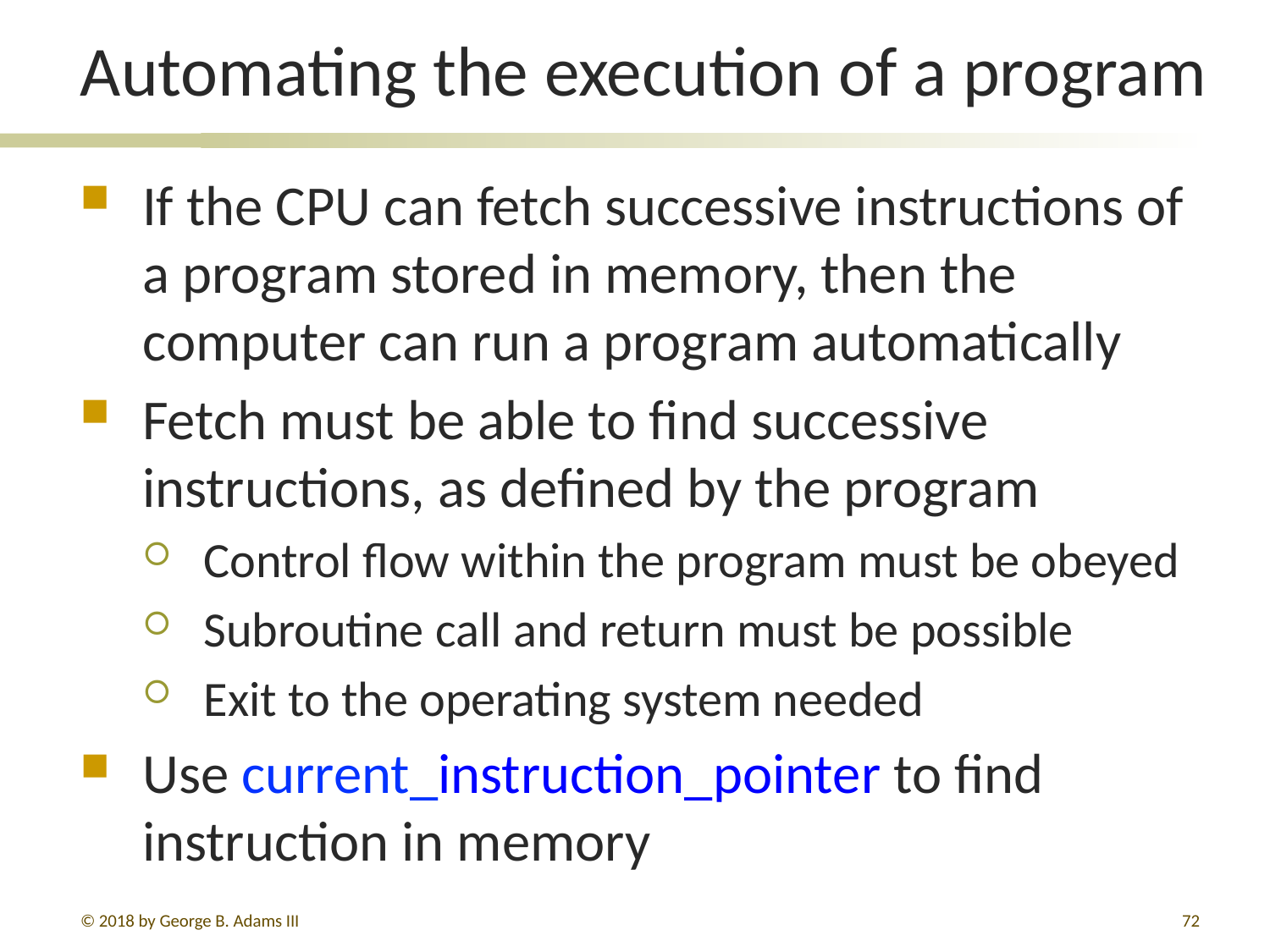

# Automating the execution of a program
If the CPU can fetch successive instructions of a program stored in memory, then the computer can run a program automatically
Fetch must be able to find successive instructions, as defined by the program
Control flow within the program must be obeyed
Subroutine call and return must be possible
Exit to the operating system needed
Use current_instruction_pointer to find instruction in memory
© 2018 by George B. Adams III
72